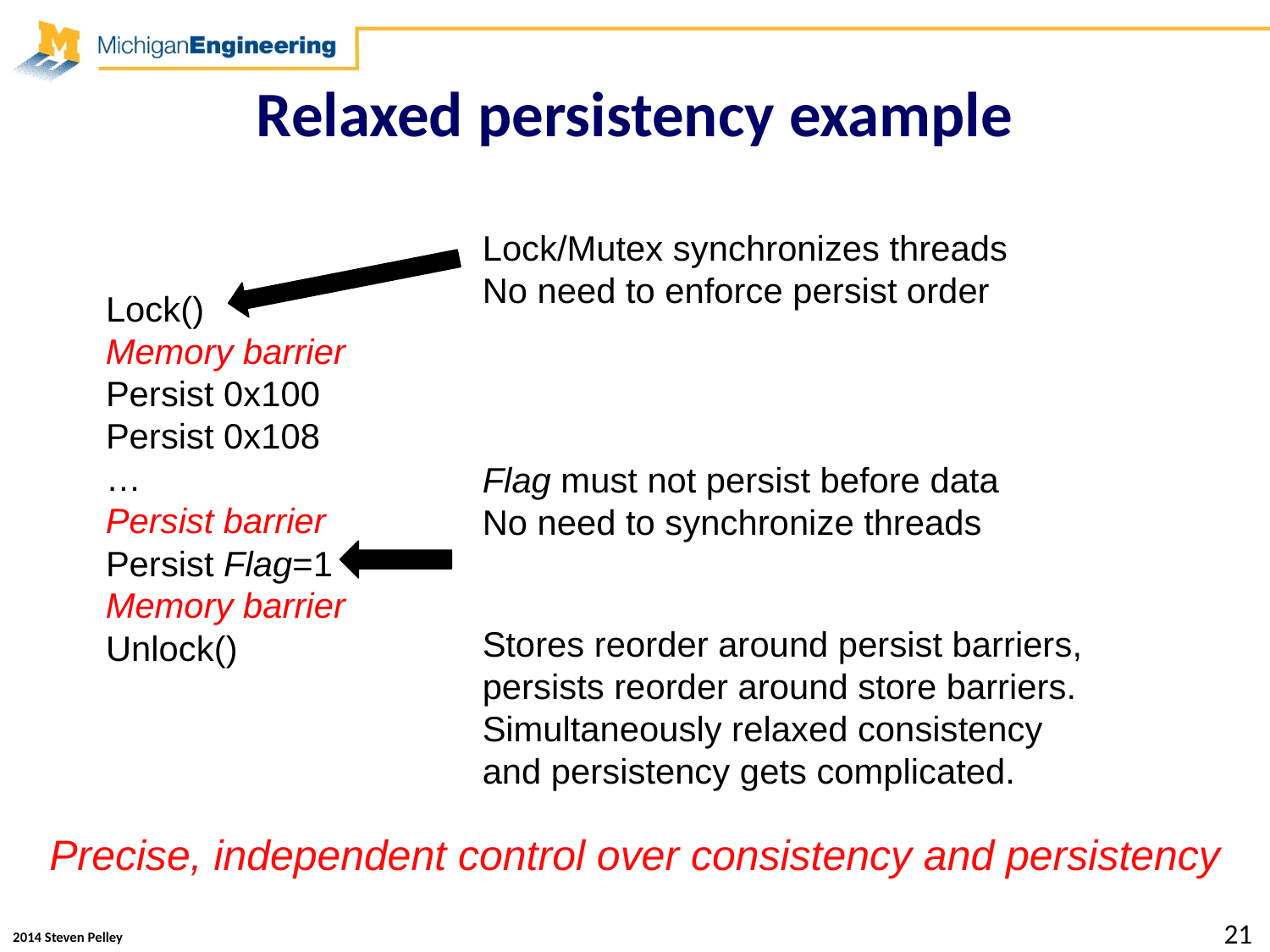

# Relaxed persistency example

Lock()

Persist 0x100
Persist 0x108
…

Persist Flag=1

Unlock()

Memory barrier

Persist barrier

Memory barrier
Lock/Mutex synchronizes threads
No need to enforce persist order

Flag must not persist before data
No need to synchronize threads

Stores reorder around persist barriers, persists reorder around store barriers.
Simultaneously relaxed consistency and persistency gets complicated.
Precise, independent control over consistency and persistency
21